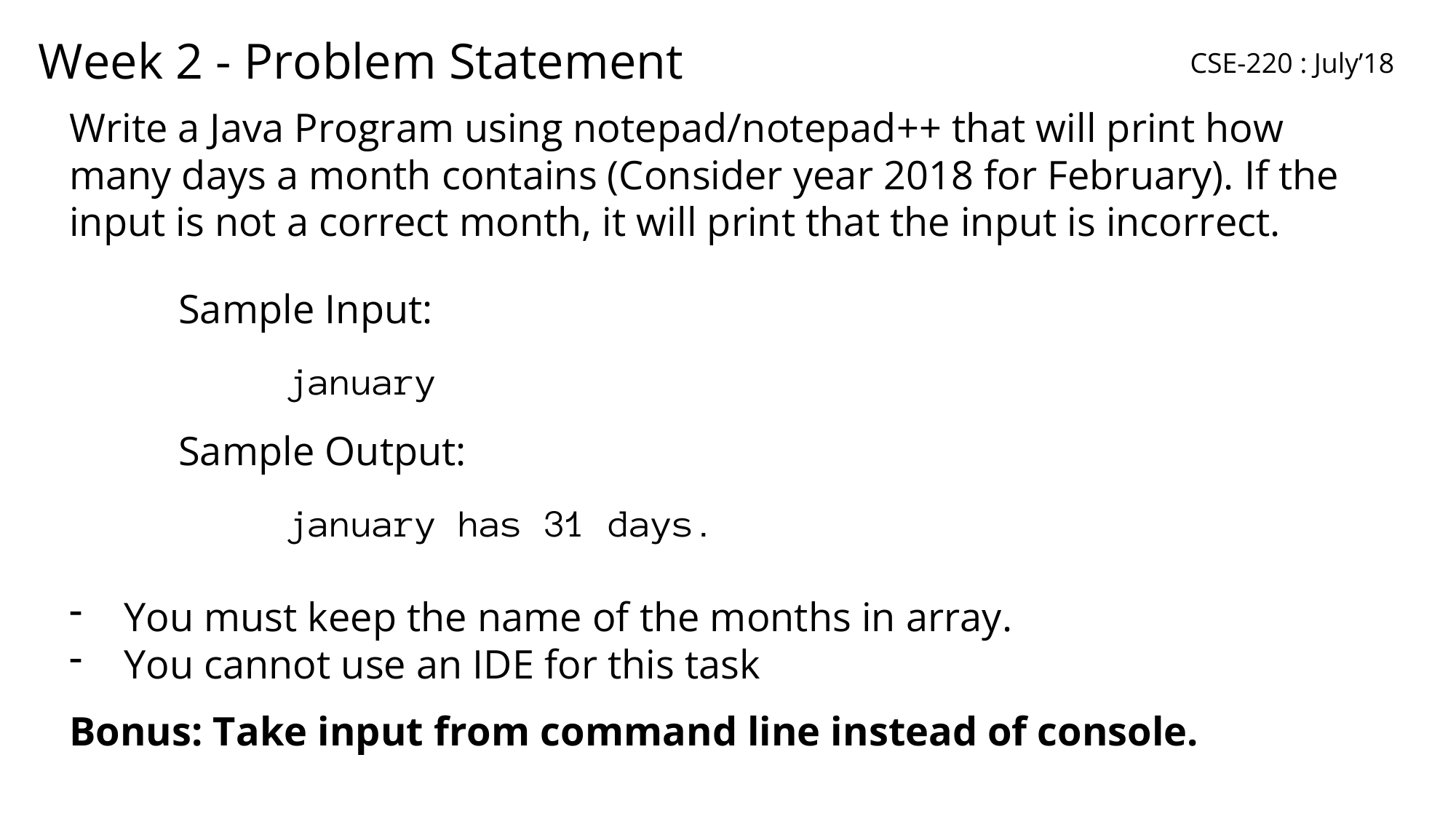

Week 2 - Problem Statement
CSE-220 : July’18
Write a Java Program using notepad/notepad++ that will print how many days a month contains (Consider year 2018 for February). If the input is not a correct month, it will print that the input is incorrect.

	Sample Input:
		january
	Sample Output:
		january has 31 days.

You must keep the name of the months in array.
You cannot use an IDE for this task

Bonus: Take input from command line instead of console.